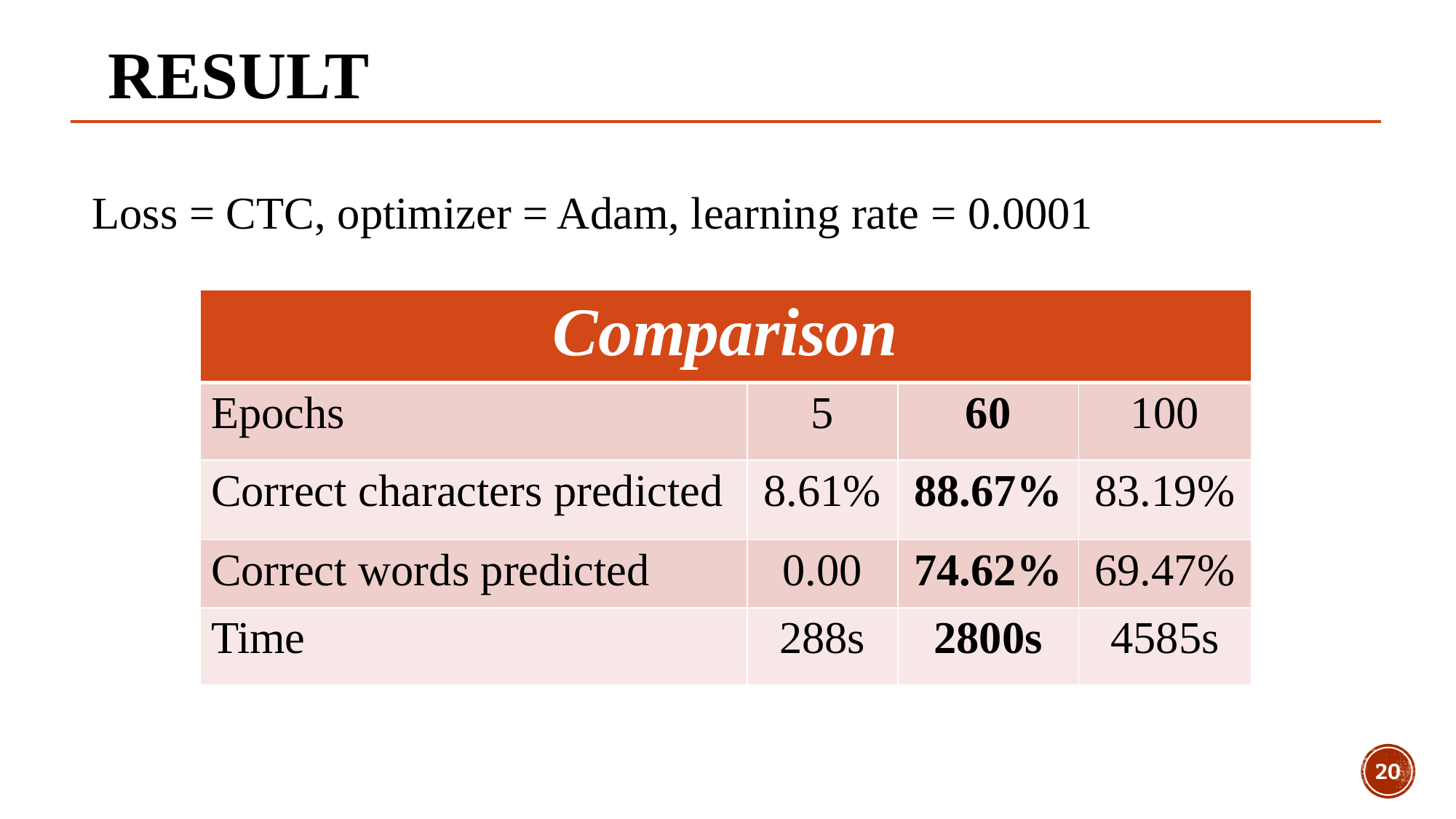

RESULT
Loss = CTC, optimizer = Adam, learning rate = 0.0001
| Comparison |  |  |  |
| --- | --- | --- | --- |
| Epochs | 5 | 60 | 100 |
| Correct characters predicted | 8.61% | 88.67% | 83.19% |
| Correct words predicted | 0.00 | 74.62% | 69.47% |
| Time | 288s | 2800s | 4585s |
20